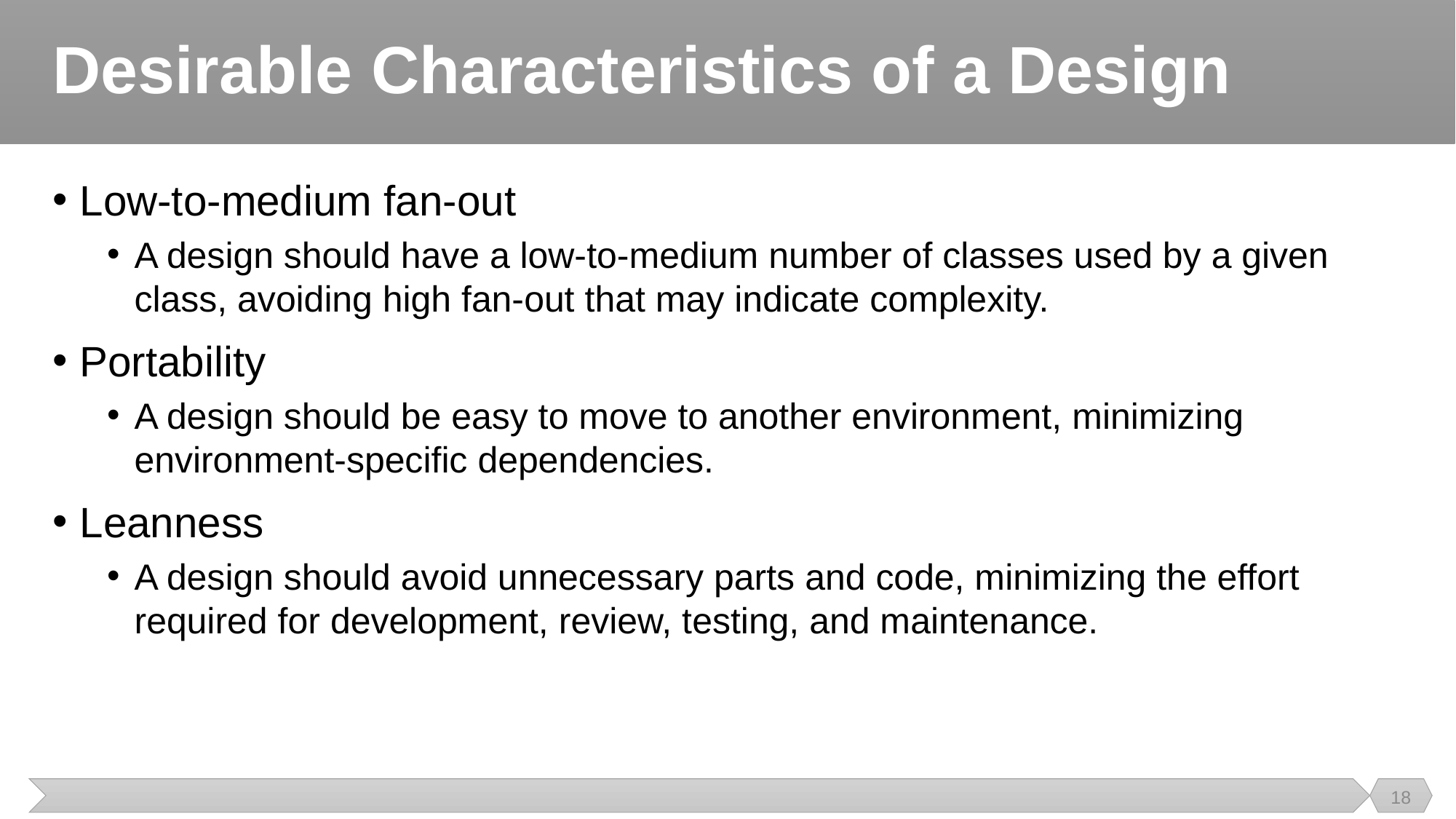

# Desirable Characteristics of a Design
Low-to-medium fan-out
A design should have a low-to-medium number of classes used by a given class, avoiding high fan-out that may indicate complexity.
Portability
A design should be easy to move to another environment, minimizing environment-specific dependencies.
Leanness
A design should avoid unnecessary parts and code, minimizing the effort required for development, review, testing, and maintenance.
18